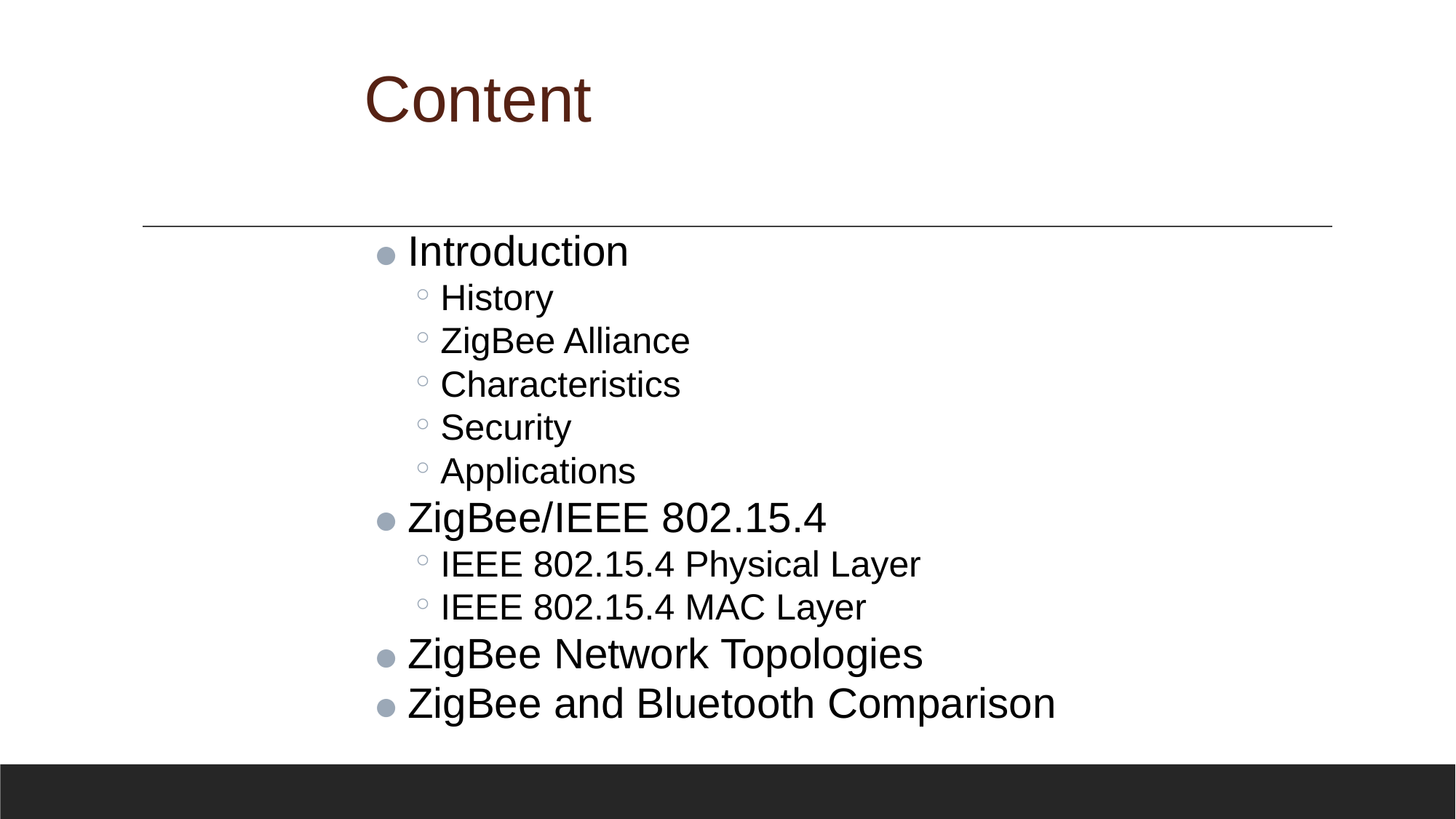

# Content
Introduction
History
ZigBee Alliance
Characteristics
Security
Applications
ZigBee/IEEE 802.15.4
IEEE 802.15.4 Physical Layer
IEEE 802.15.4 MAC Layer
ZigBee Network Topologies
ZigBee and Bluetooth Comparison